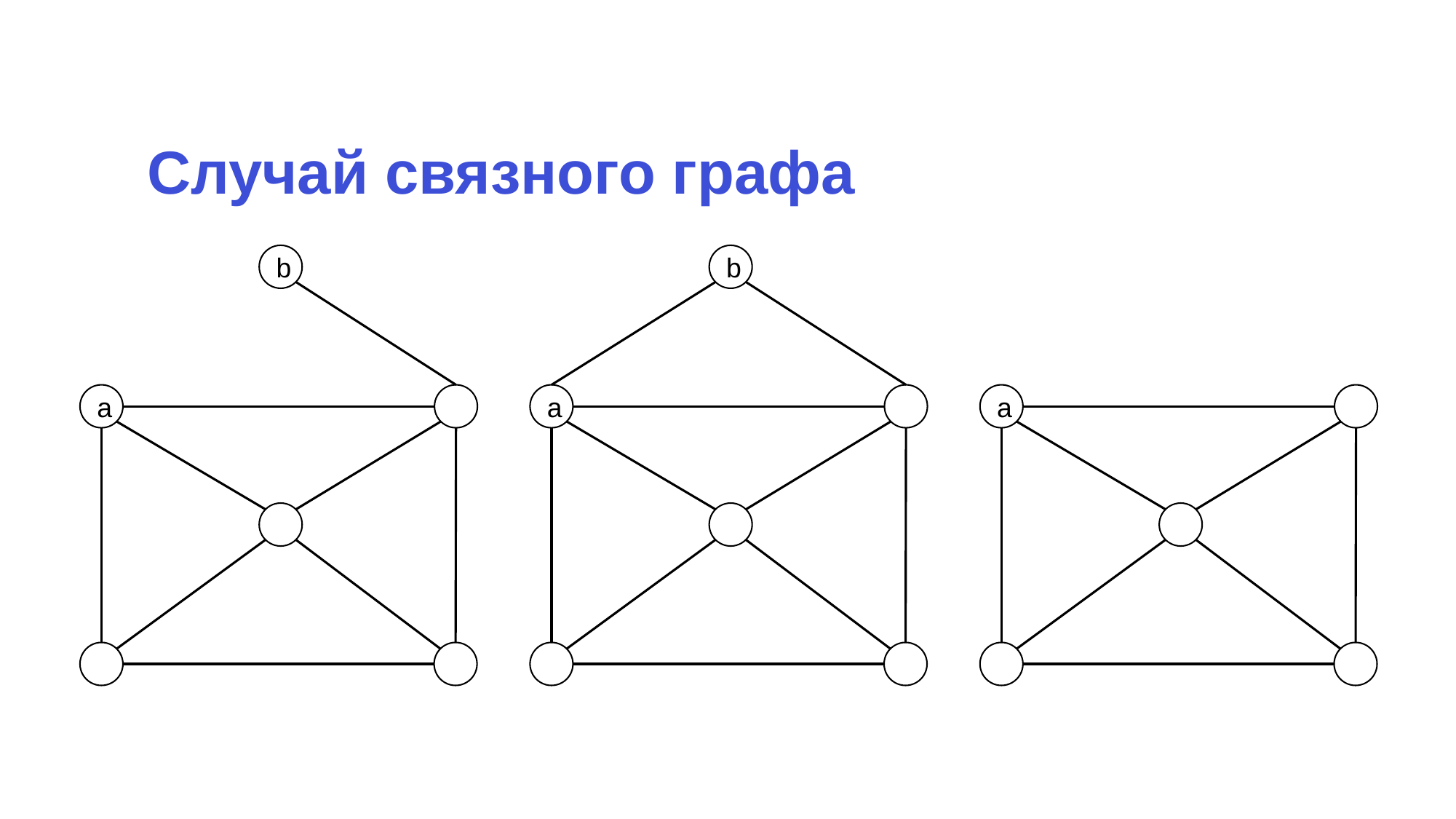

Случай связного графа
b
a

b
a

a